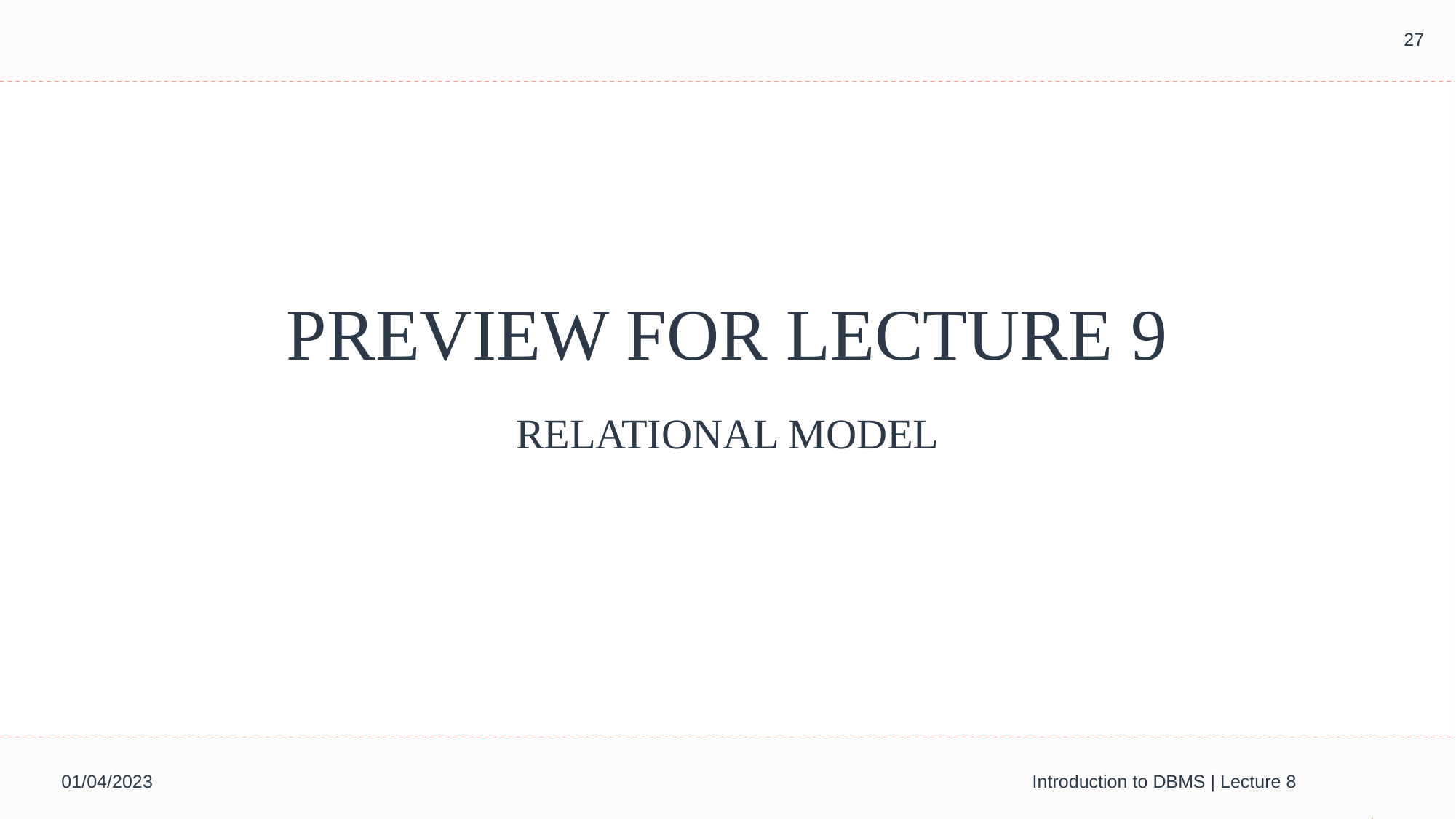

27
# PREVIEW FOR LECTURE 9

RELATIONAL MODEL
01/04/2023
Introduction to DBMS | Lecture 8